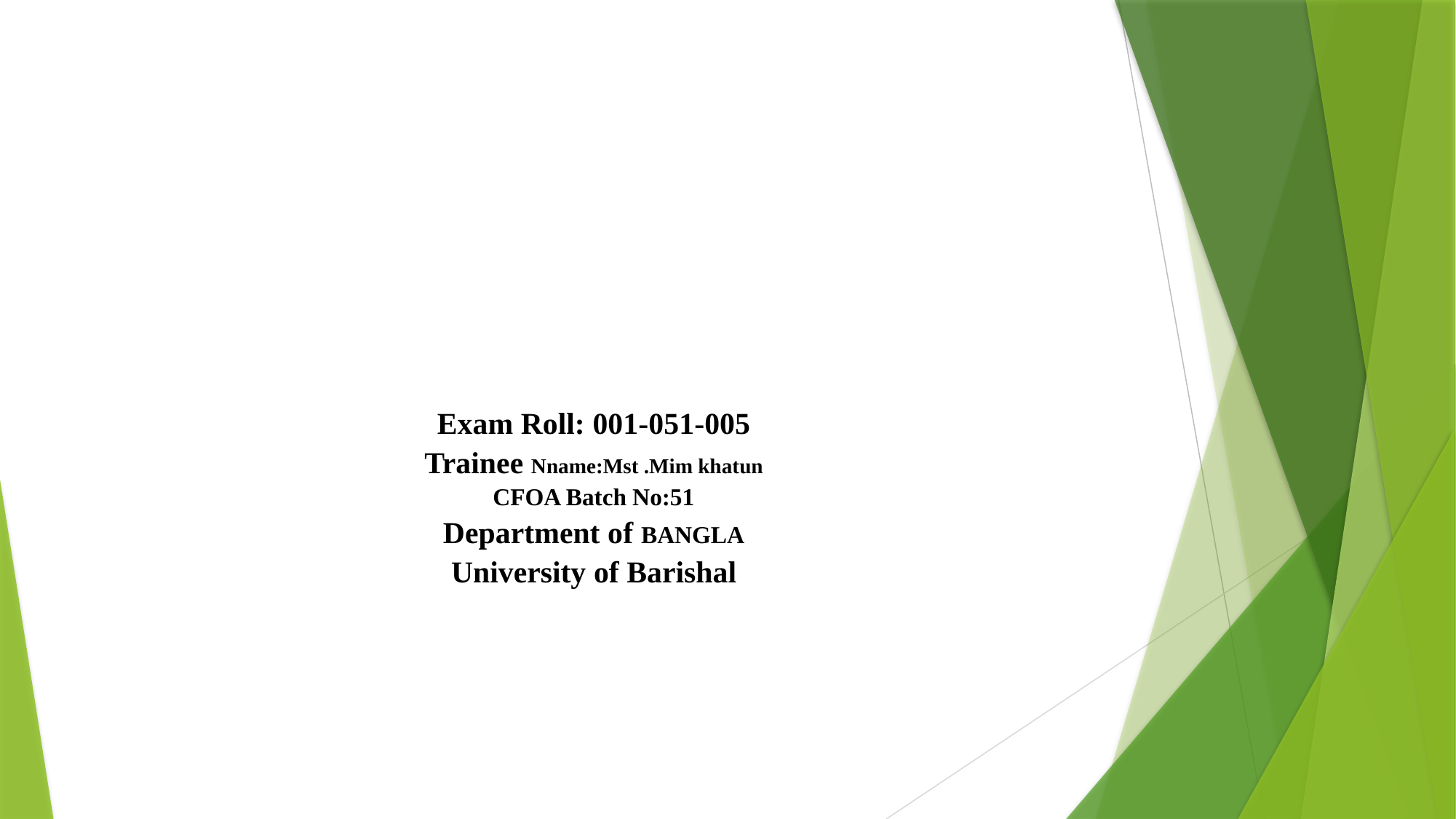

Exam Roll: 001-051-005
Trainee Nname:Mst .Mim khatun
CFOA Batch No:51
Department of BANGLA
University of Barishal